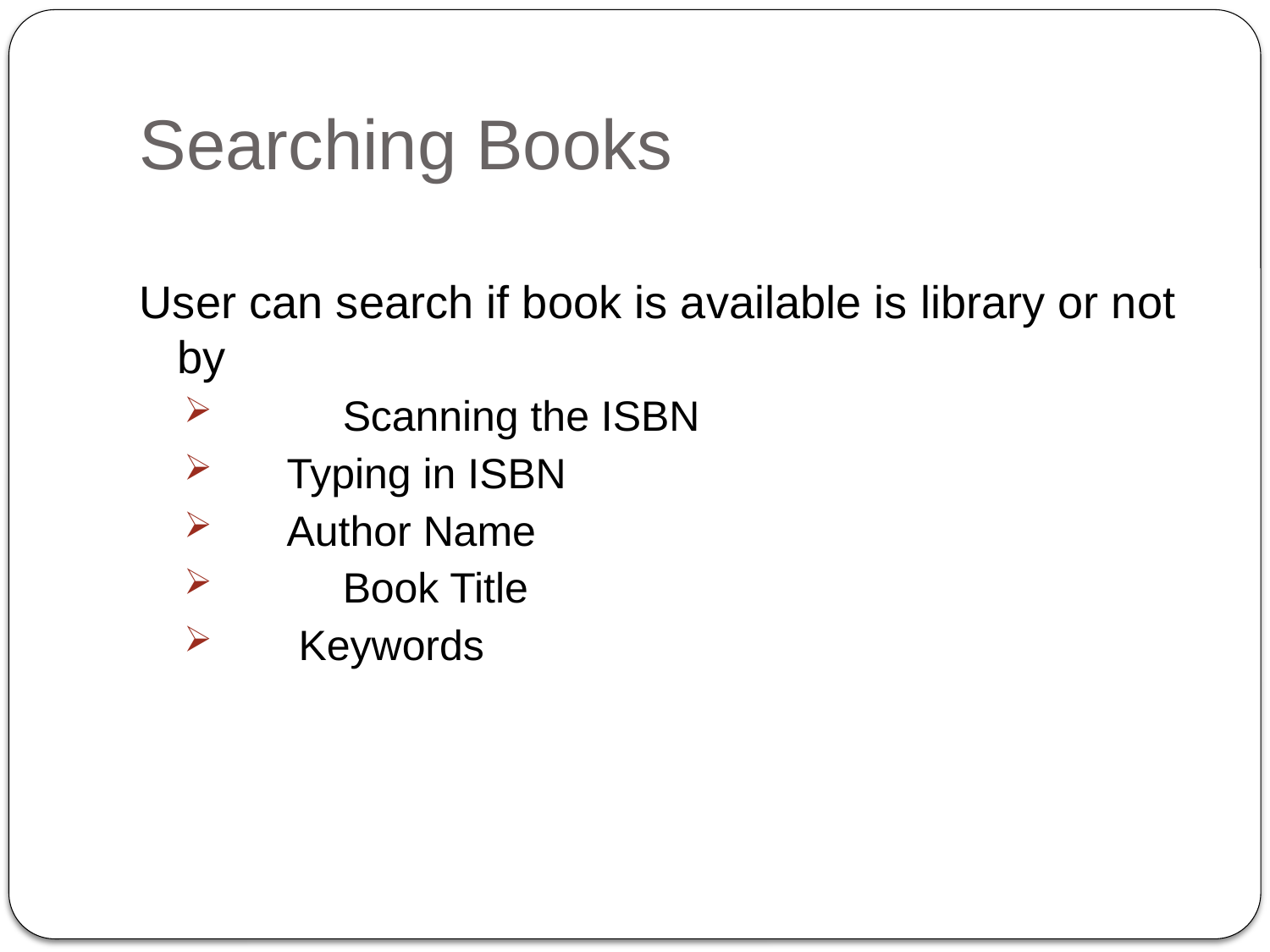

# Searching Books

User can search if book is available is library or not by
	Scanning the ISBN
      Typing in ISBN
      Author Name
	Book Title
       Keywords